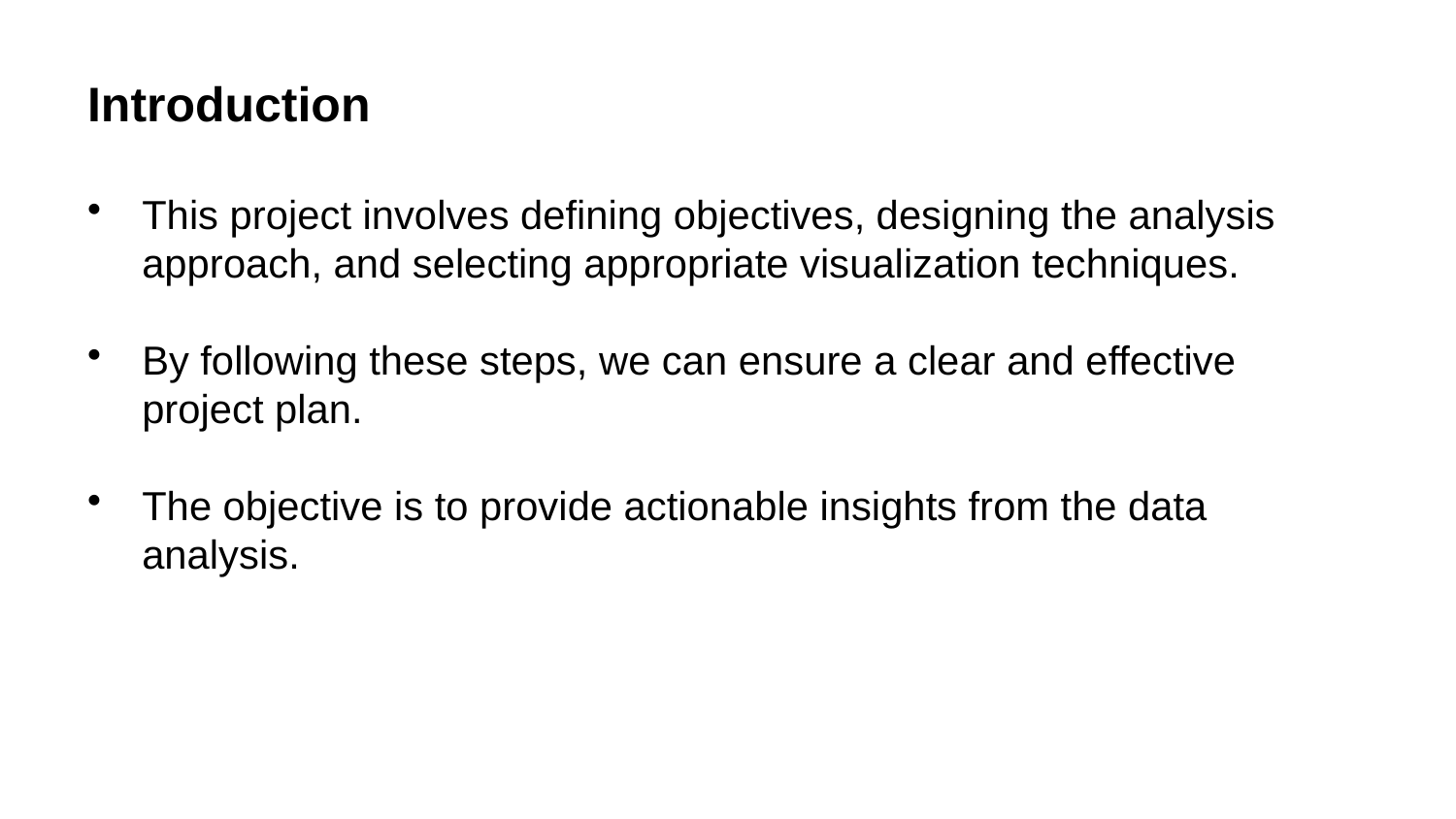

Introduction
This project involves defining objectives, designing the analysis approach, and selecting appropriate visualization techniques.

By following these steps, we can ensure a clear and effective project plan.

The objective is to provide actionable insights from the data analysis.